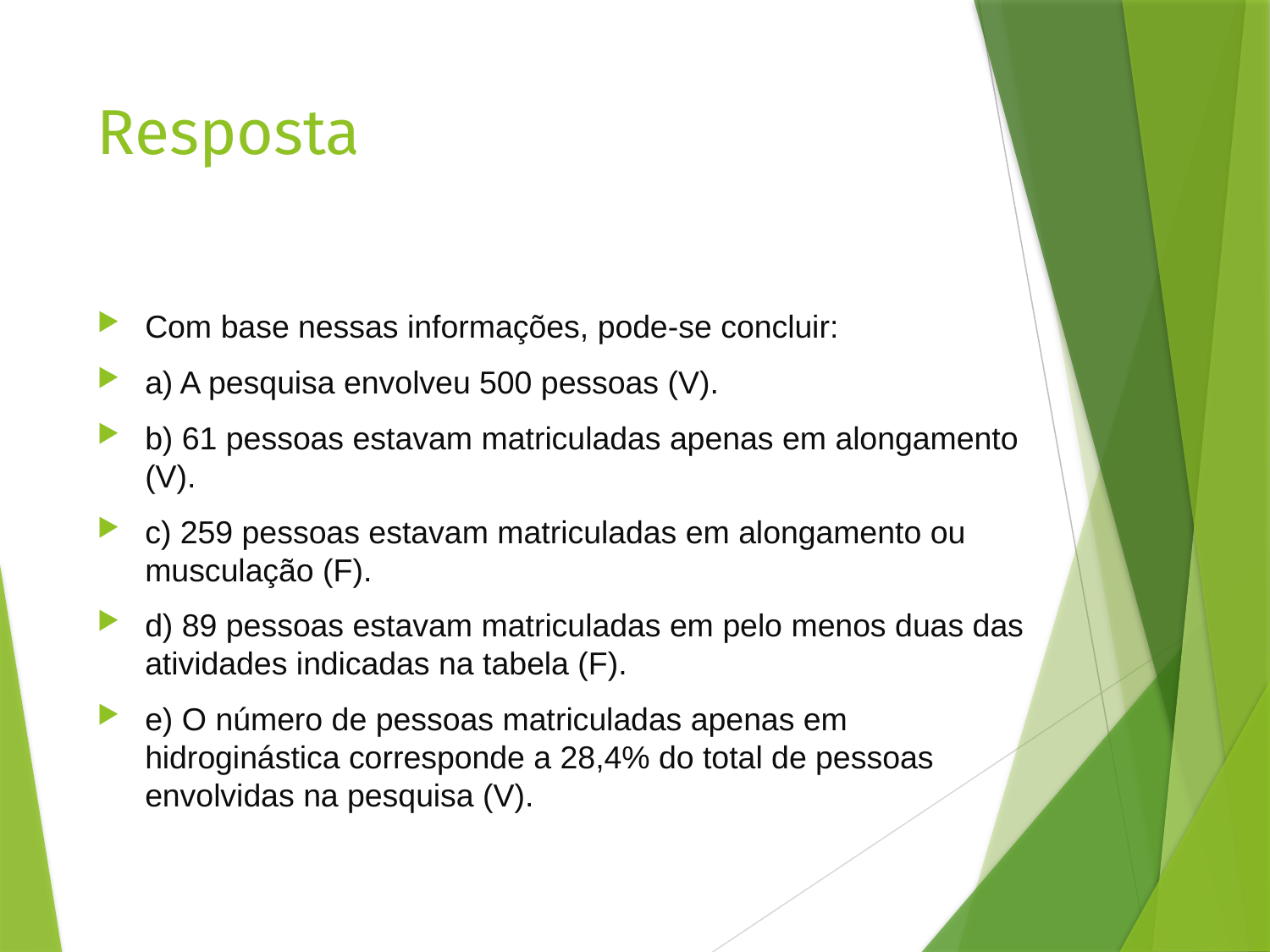

# Resposta
Com base nessas informações, pode-se concluir:
a) A pesquisa envolveu 500 pessoas (V).
b) 61 pessoas estavam matriculadas apenas em alongamento (V).
c) 259 pessoas estavam matriculadas em alongamento ou musculação (F).
d) 89 pessoas estavam matriculadas em pelo menos duas das atividades indicadas na tabela (F).
e) O número de pessoas matriculadas apenas em hidroginástica corresponde a 28,4% do total de pessoas envolvidas na pesquisa (V).